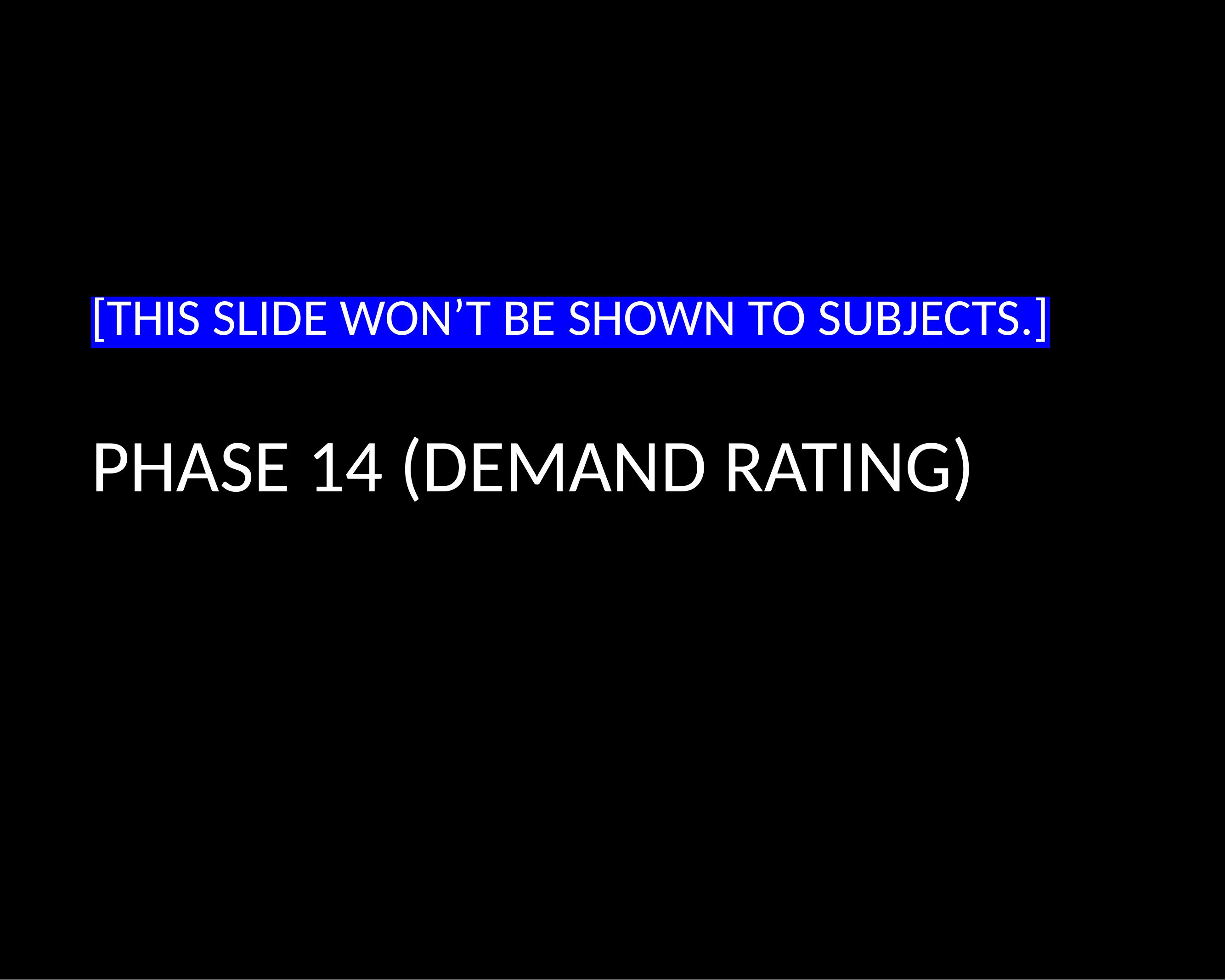

[THIS SLIDE WON’T BE SHOWN TO SUBJECTS.]
# PHASE 14 (DEMAND RATING)